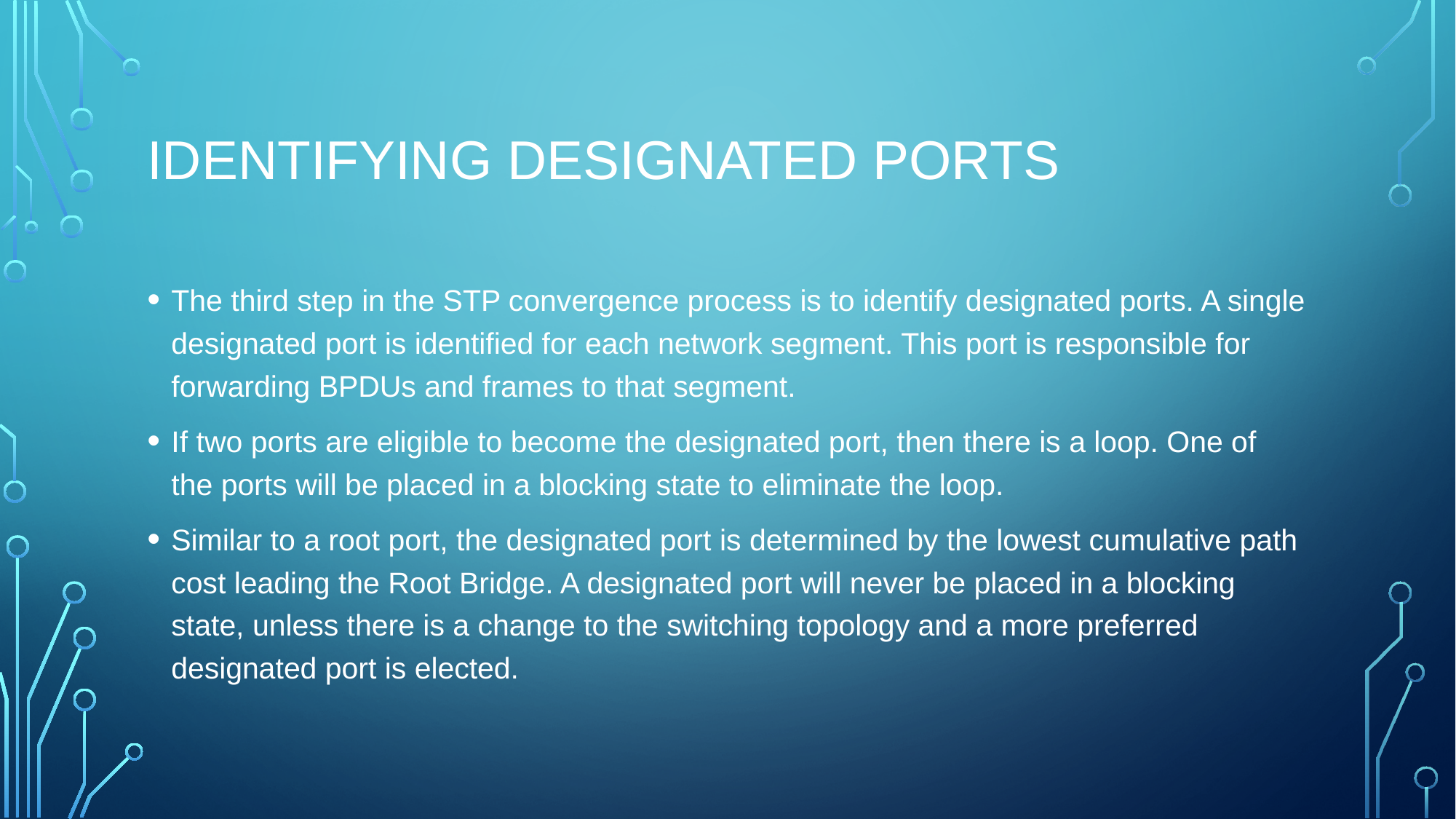

# Identifying Designated Ports
The third step in the STP convergence process is to identify designated ports. A single designated port is identified for each network segment. This port is responsible for forwarding BPDUs and frames to that segment.
If two ports are eligible to become the designated port, then there is a loop. One of the ports will be placed in a blocking state to eliminate the loop.
Similar to a root port, the designated port is determined by the lowest cumulative path cost leading the Root Bridge. A designated port will never be placed in a blocking state, unless there is a change to the switching topology and a more preferred designated port is elected.